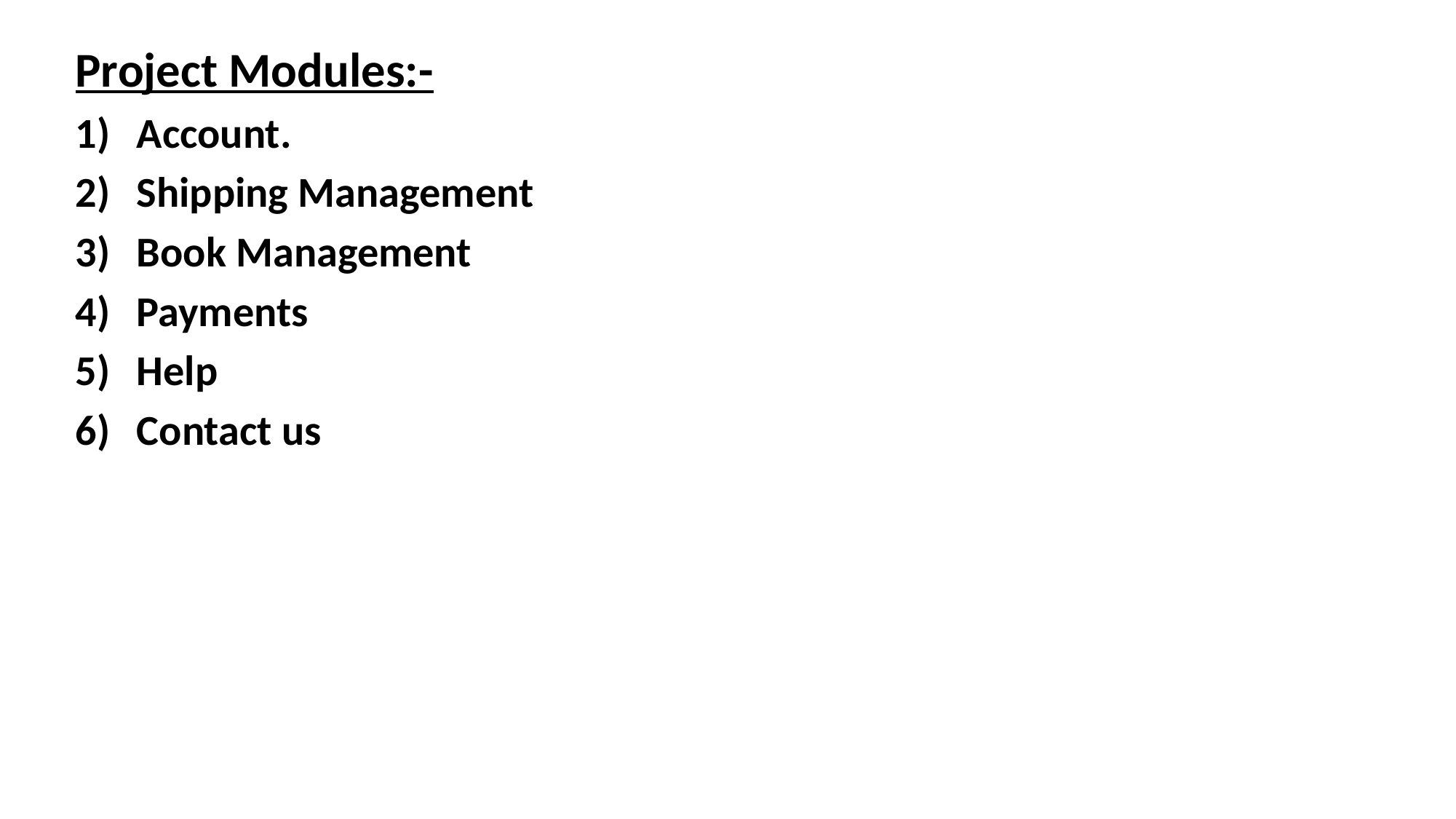

Project Modules:-
Account.
Shipping Management
Book Management
Payments
Help
Contact us